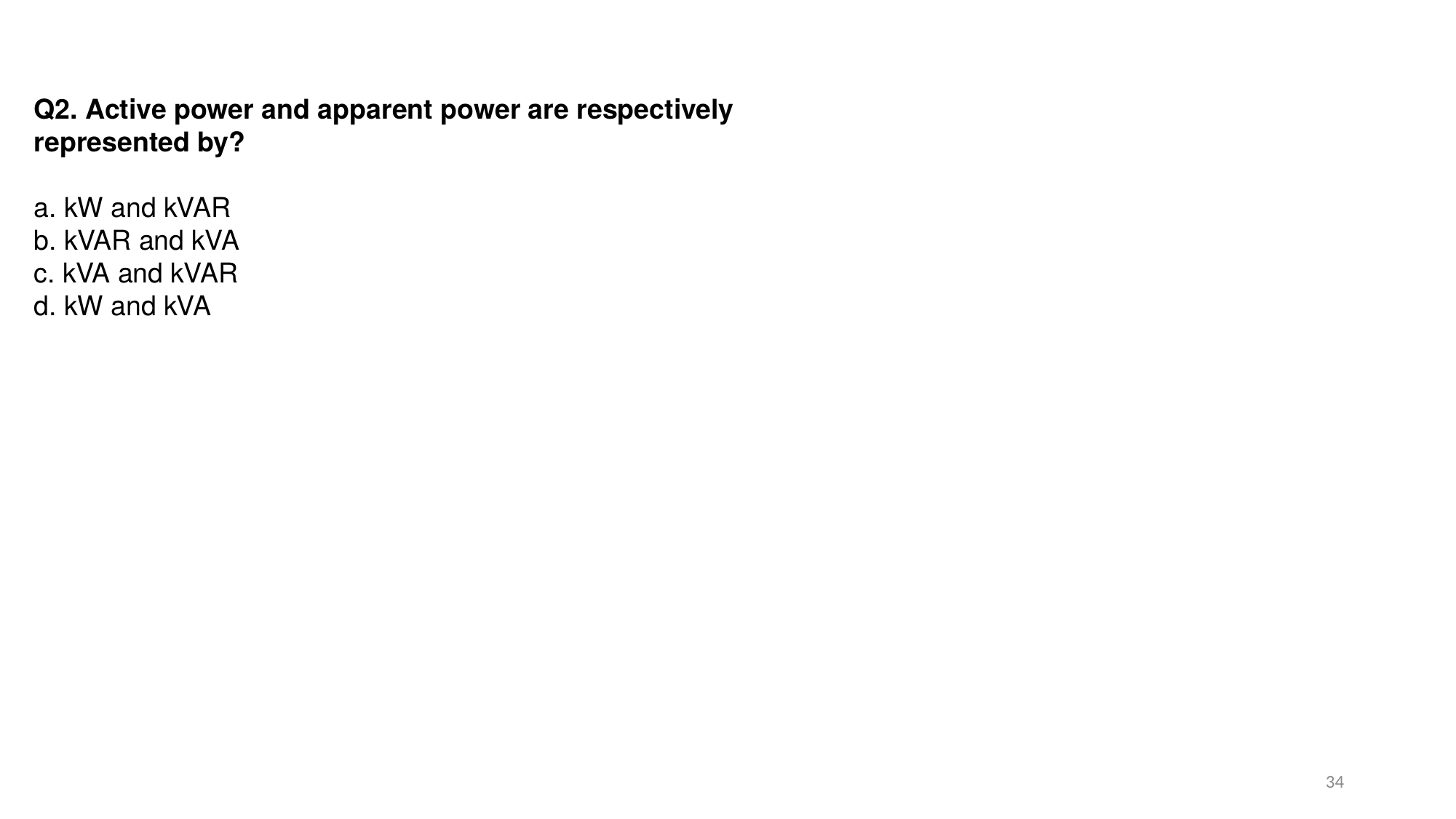

Q2. Active power and apparent power are respectively represented by?
a. kW and kVAR
b. kVAR and kVA
c. kVA and kVAR
d. kW and kVA
34